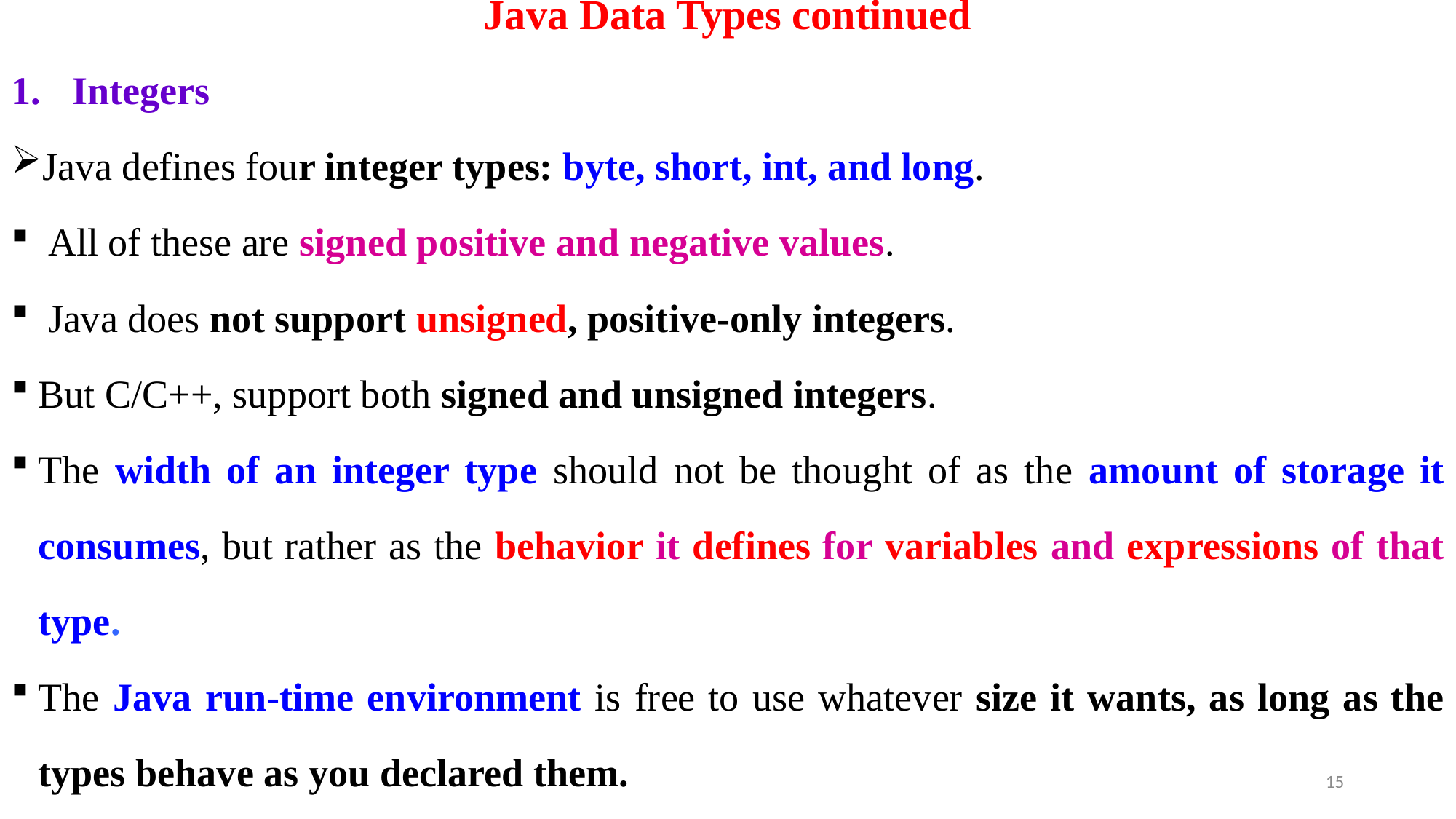

# Java Data Types continued
Integers
Java defines four integer types: byte, short, int, and long.
 All of these are signed positive and negative values.
 Java does not support unsigned, positive-only integers.
But C/C++, support both signed and unsigned integers.
The width of an integer type should not be thought of as the amount of storage it consumes, but rather as the behavior it defines for variables and expressions of that type.
The Java run-time environment is free to use whatever size it wants, as long as the types behave as you declared them.

15